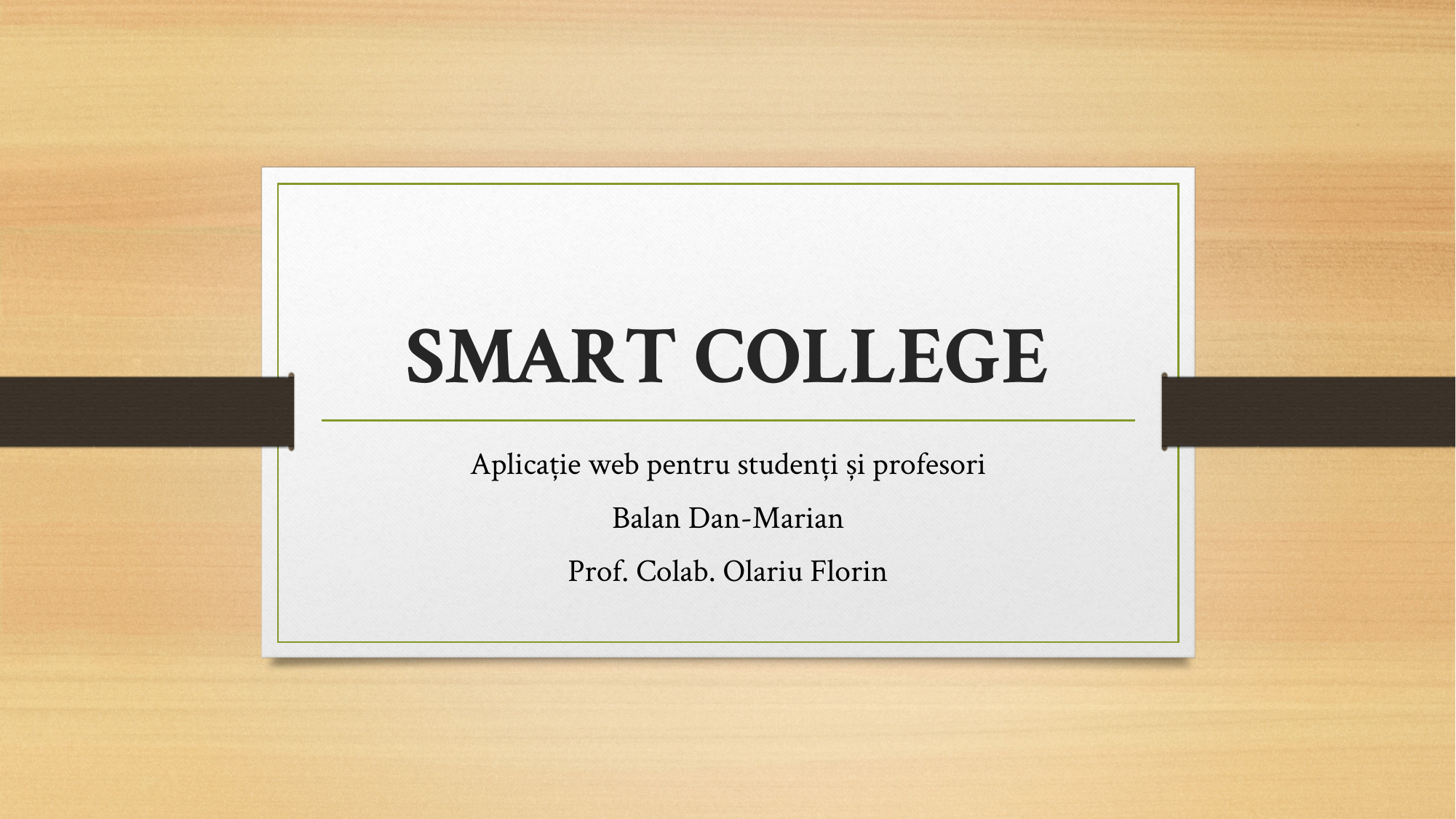

# SMART COLLEGE
Aplicație web pentru studenți și profesori
Balan Dan-Marian
Prof. Colab. Olariu Florin